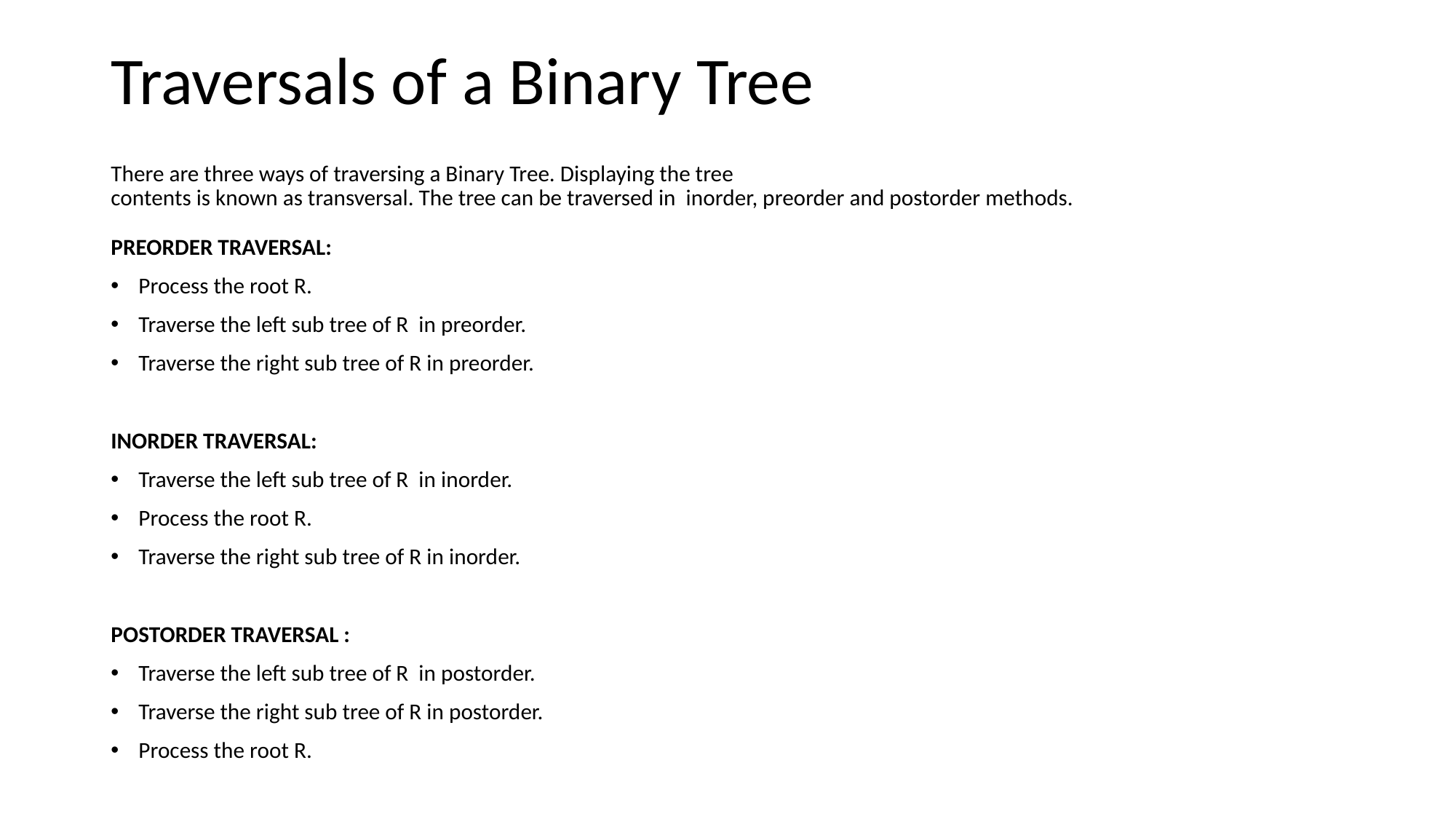

# Traversals of a Binary Tree
There are three ways of traversing a Binary Tree. Displaying the tree
contents is known as transversal. The tree can be traversed in  inorder, preorder and postorder methods.
PREORDER TRAVERSAL:
Process the root R.
Traverse the left sub tree of R  in preorder.
Traverse the right sub tree of R in preorder.

INORDER TRAVERSAL:
Traverse the left sub tree of R  in inorder.
Process the root R.
Traverse the right sub tree of R in inorder.

POSTORDER TRAVERSAL :
Traverse the left sub tree of R  in postorder.
Traverse the right sub tree of R in postorder.
Process the root R.